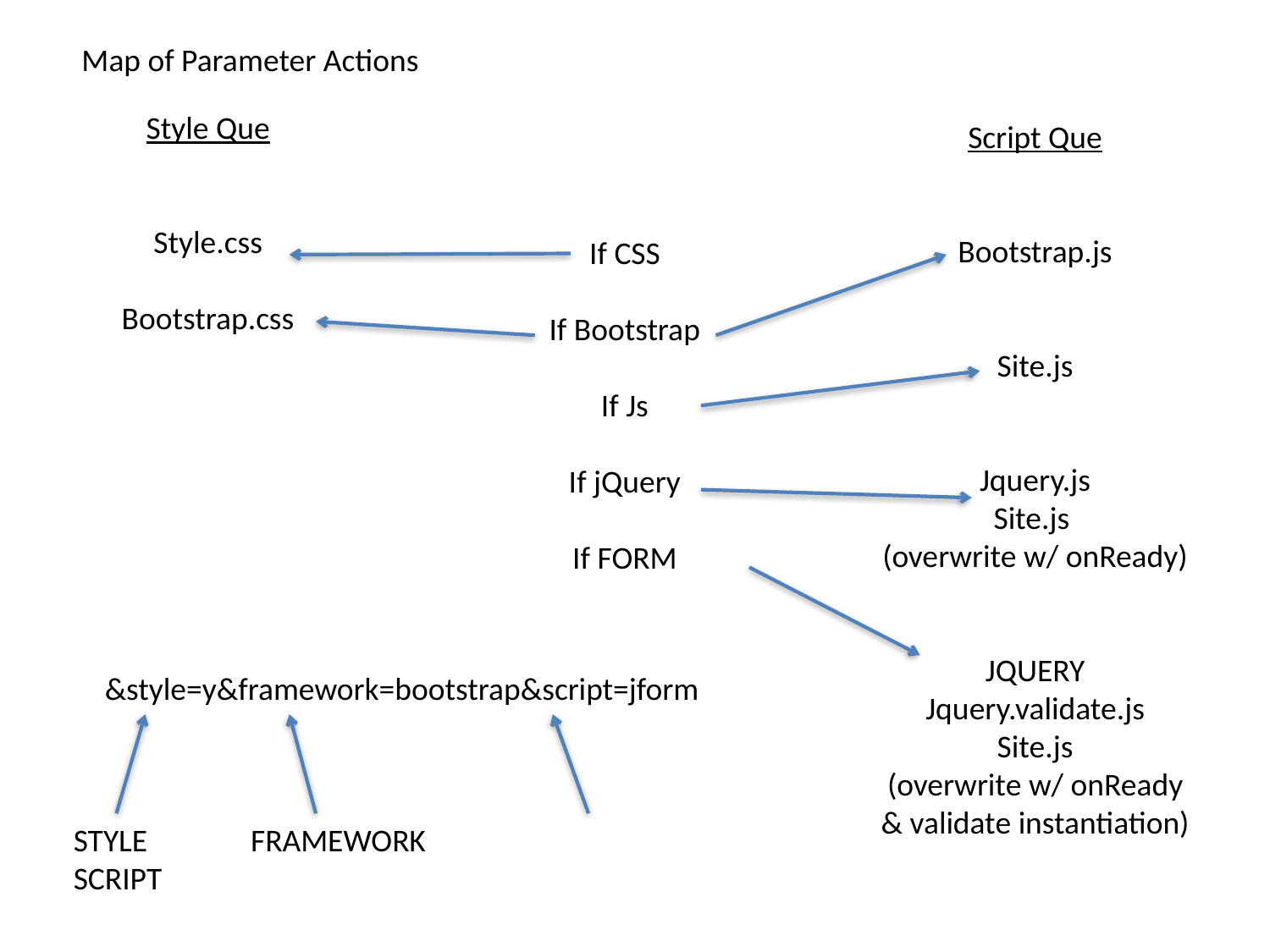

Map of Parameter Actions
Style Que

Style.css

Bootstrap.css

Script Que

Bootstrap.js

Site.js

Jquery.js
Site.js
(overwrite w/ onReady)

JQUERY
Jquery.validate.js
Site.js
(overwrite w/ onReady
& validate instantiation)
If CSS

If Bootstrap

If Js

If jQuery

If FORM

&style=y&framework=bootstrap&script=jform

STYLE   	       FRAMEWORK		    SCRIPT